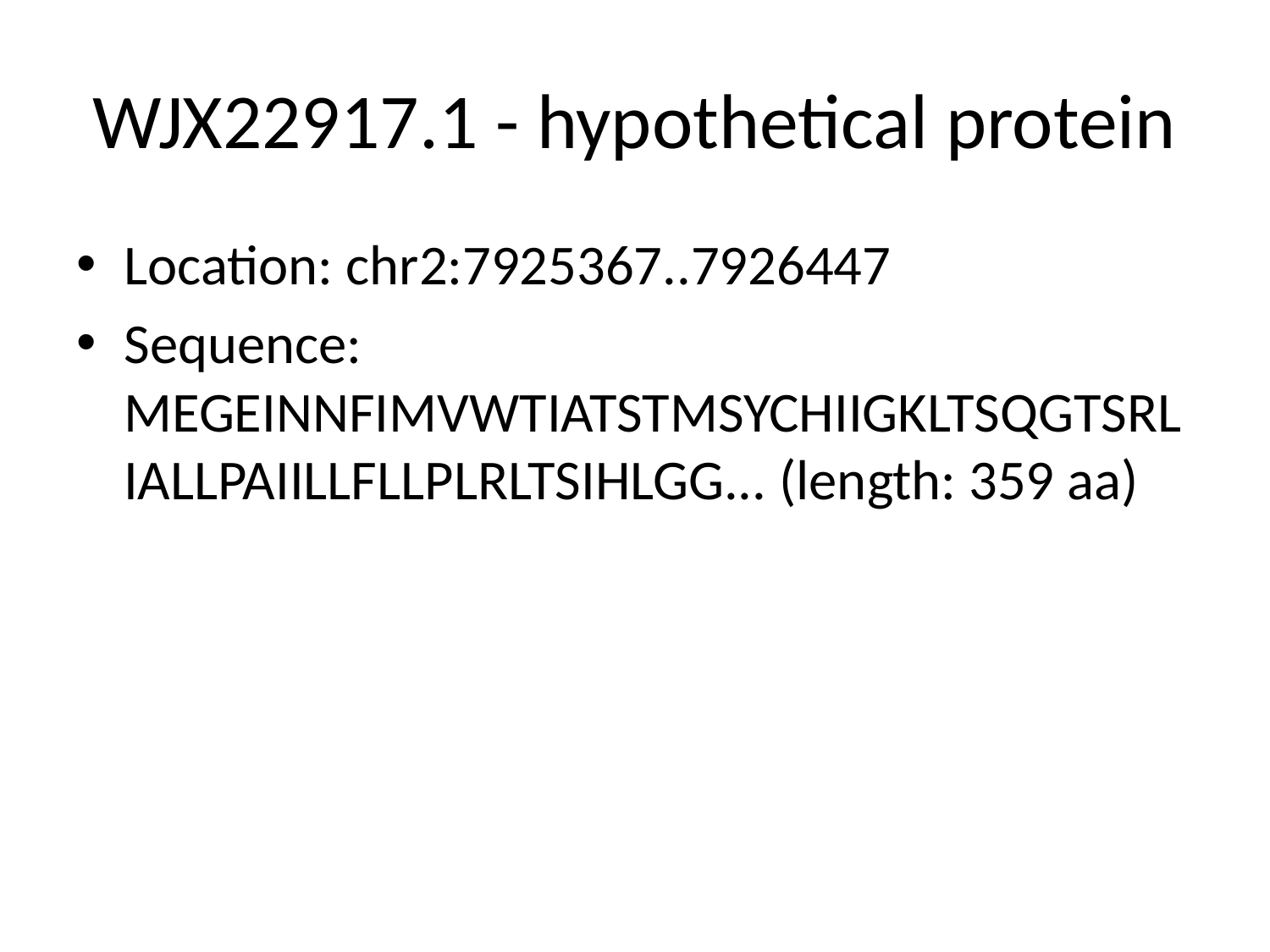

# WJX22917.1 - hypothetical protein
Location: chr2:7925367..7926447
Sequence: MEGEINNFIMVWTIATSTMSYCHIIGKLTSQGTSRLIALLPAIILLFLLPLRLTSIHLGG... (length: 359 aa)